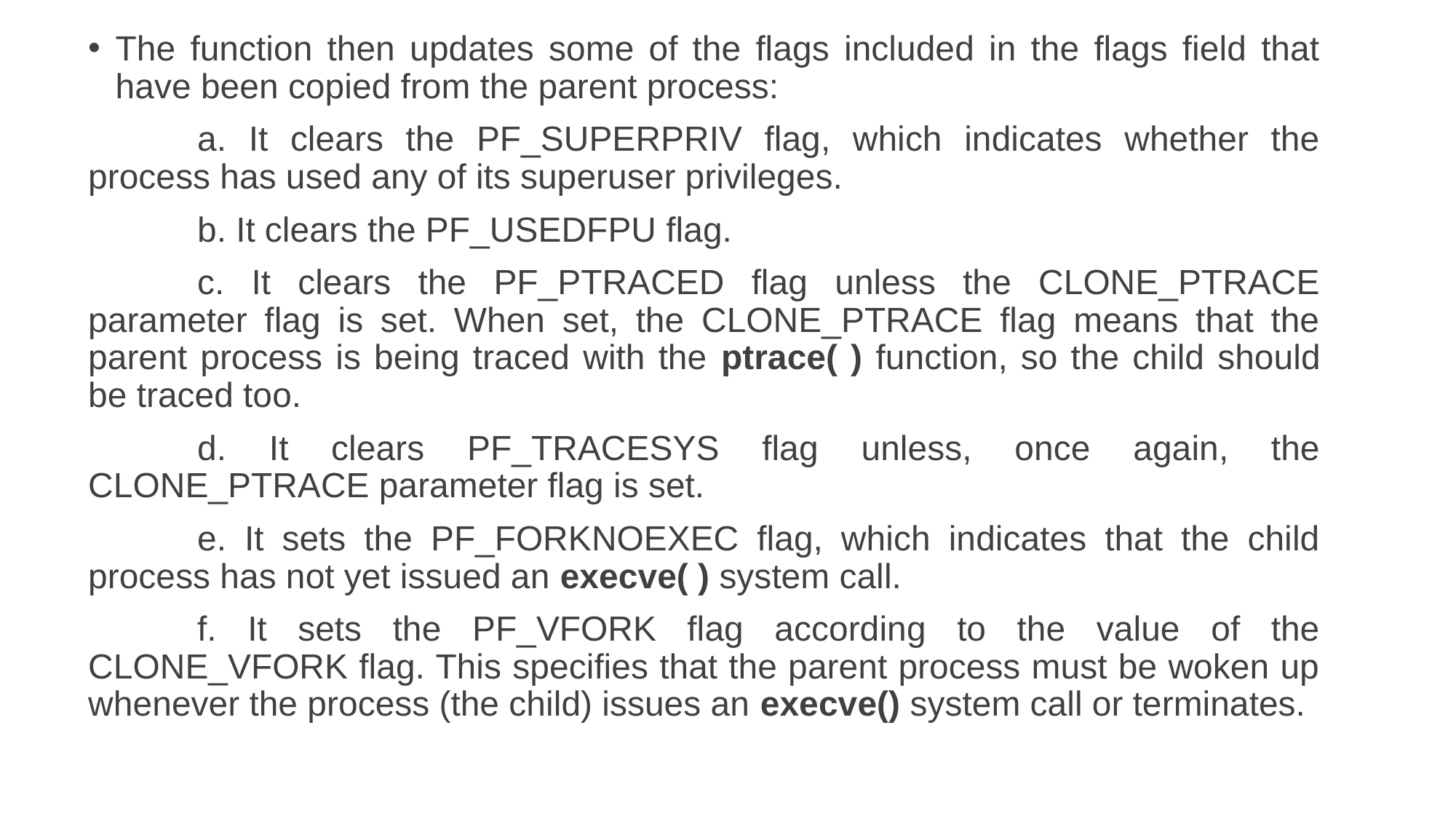

The function then updates some of the flags included in the flags field that have been copied from the parent process:
	a. It clears the PF_SUPERPRIV flag, which indicates whether the process has used any of its superuser privileges.
	b. It clears the PF_USEDFPU flag.
	c. It clears the PF_PTRACED flag unless the CLONE_PTRACE parameter flag is set. When set, the CLONE_PTRACE flag means that the parent process is being traced with the ptrace( ) function, so the child should be traced too.
	d. It clears PF_TRACESYS flag unless, once again, the CLONE_PTRACE parameter flag is set.
	e. It sets the PF_FORKNOEXEC flag, which indicates that the child process has not yet issued an execve( ) system call.
	f. It sets the PF_VFORK flag according to the value of the CLONE_VFORK flag. This specifies that the parent process must be woken up whenever the process (the child) issues an execve() system call or terminates.